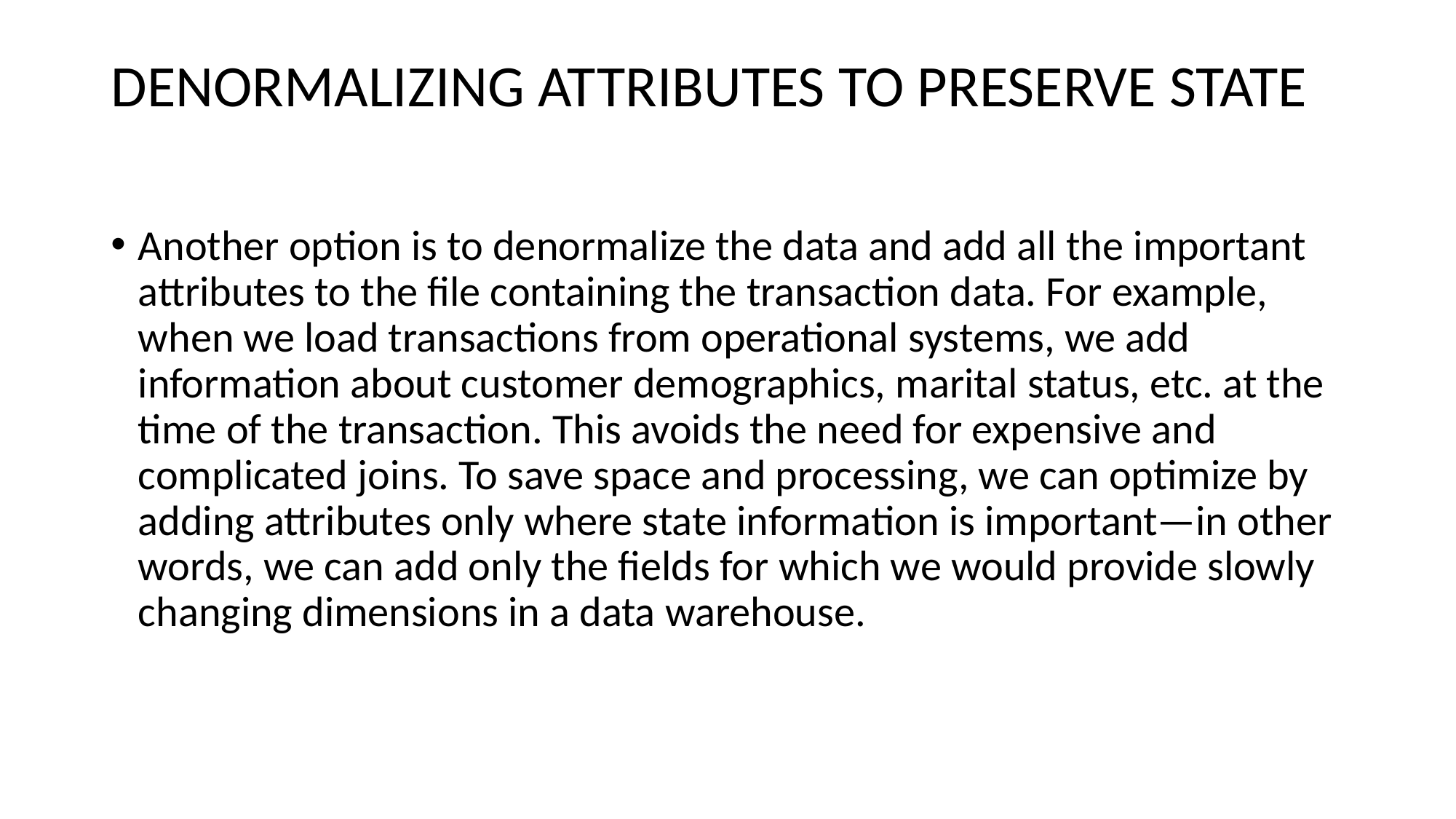

# DENORMALIZING ATTRIBUTES TO PRESERVE STATE
Another option is to denormalize the data and add all the important attributes to the file containing the transaction data. For example, when we load transactions from operational systems, we add information about customer demographics, marital status, etc. at the time of the transaction. This avoids the need for expensive and complicated joins. To save space and processing, we can optimize by adding attributes only where state information is important—in other words, we can add only the fields for which we would provide slowly changing dimensions in a data warehouse.